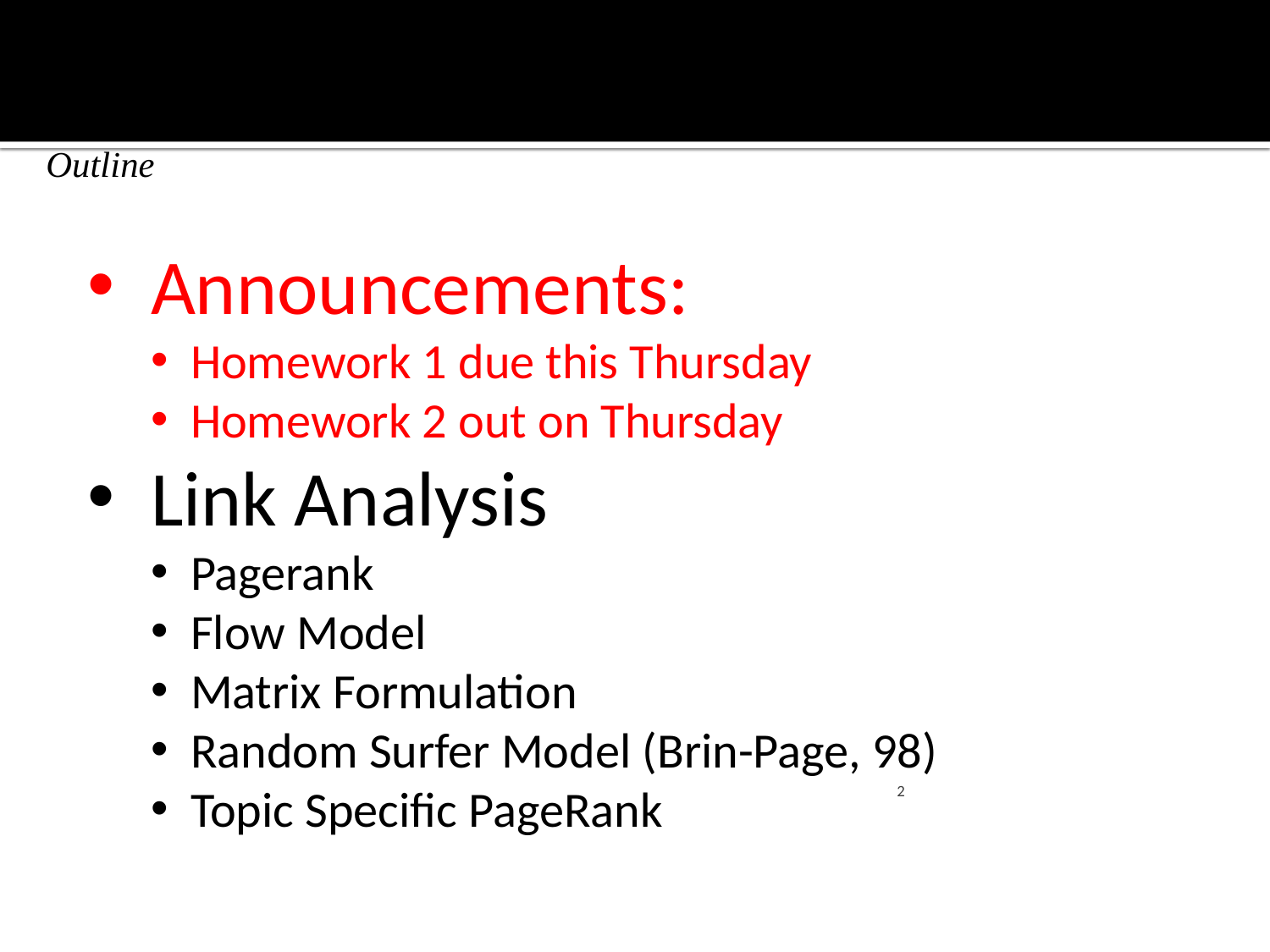

# Outline
Announcements:
Homework 1 due this Thursday
Homework 2 out on Thursday
Link Analysis
Pagerank
Flow Model
Matrix Formulation
Random Surfer Model (Brin-Page, 98)
Topic Specific PageRank
2